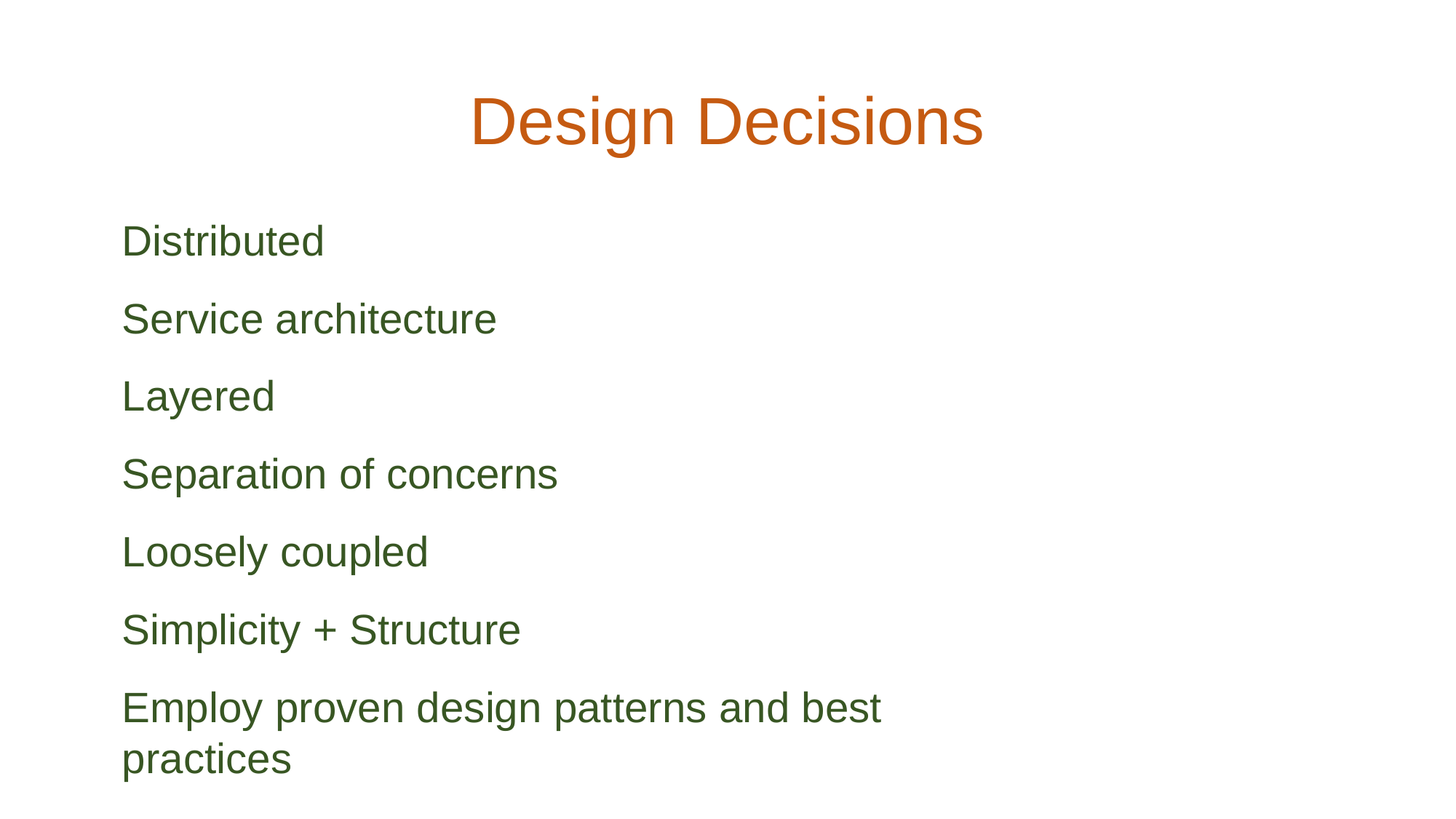

# Design Decisions
Distributed
Service architecture
Layered
Separation of concerns
Loosely coupled
Simplicity + Structure
Employ proven design patterns and best practices